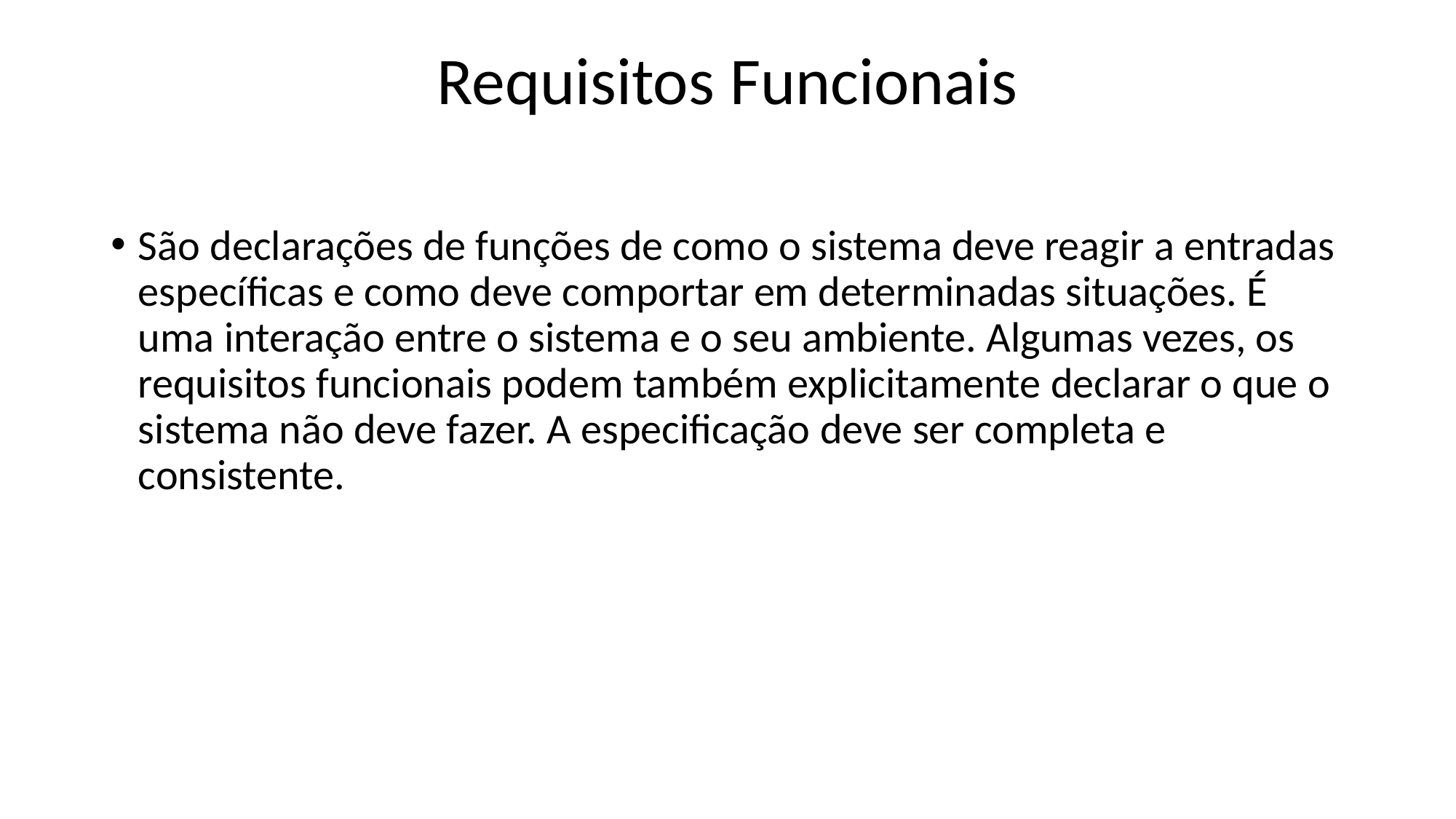

# Requisitos Funcionais
São declarações de funções de como o sistema deve reagir a entradas específicas e como deve comportar em determinadas situações. É uma interação entre o sistema e o seu ambiente. Algumas vezes, os requisitos funcionais podem também explicitamente declarar o que o sistema não deve fazer. A especificação deve ser completa e consistente.